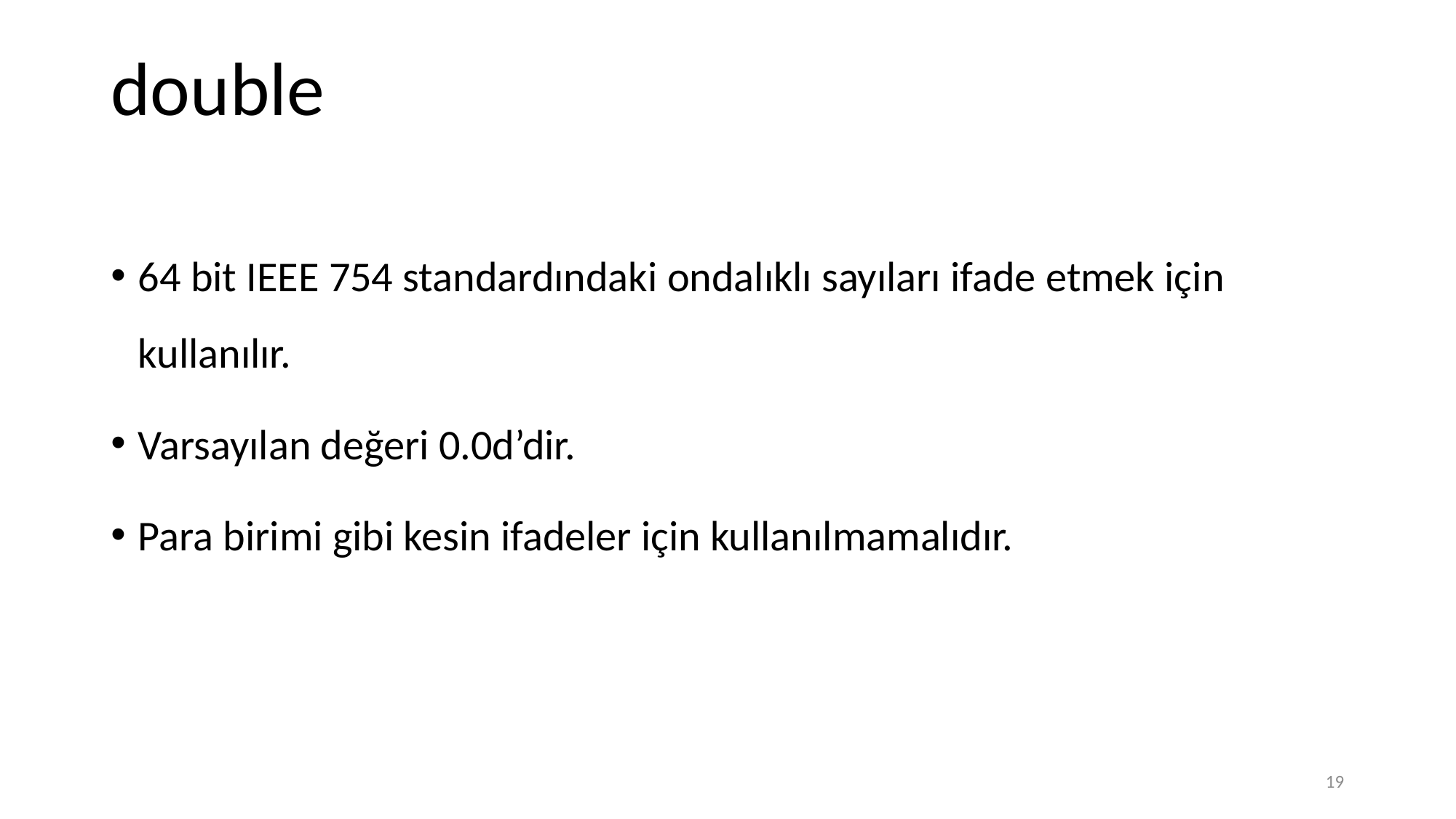

double
64 bit IEEE 754 standardındaki ondalıklı sayıları ifade etmek için kullanılır.
Varsayılan değeri 0.0d’dir.
Para birimi gibi kesin ifadeler için kullanılmamalıdır.

19